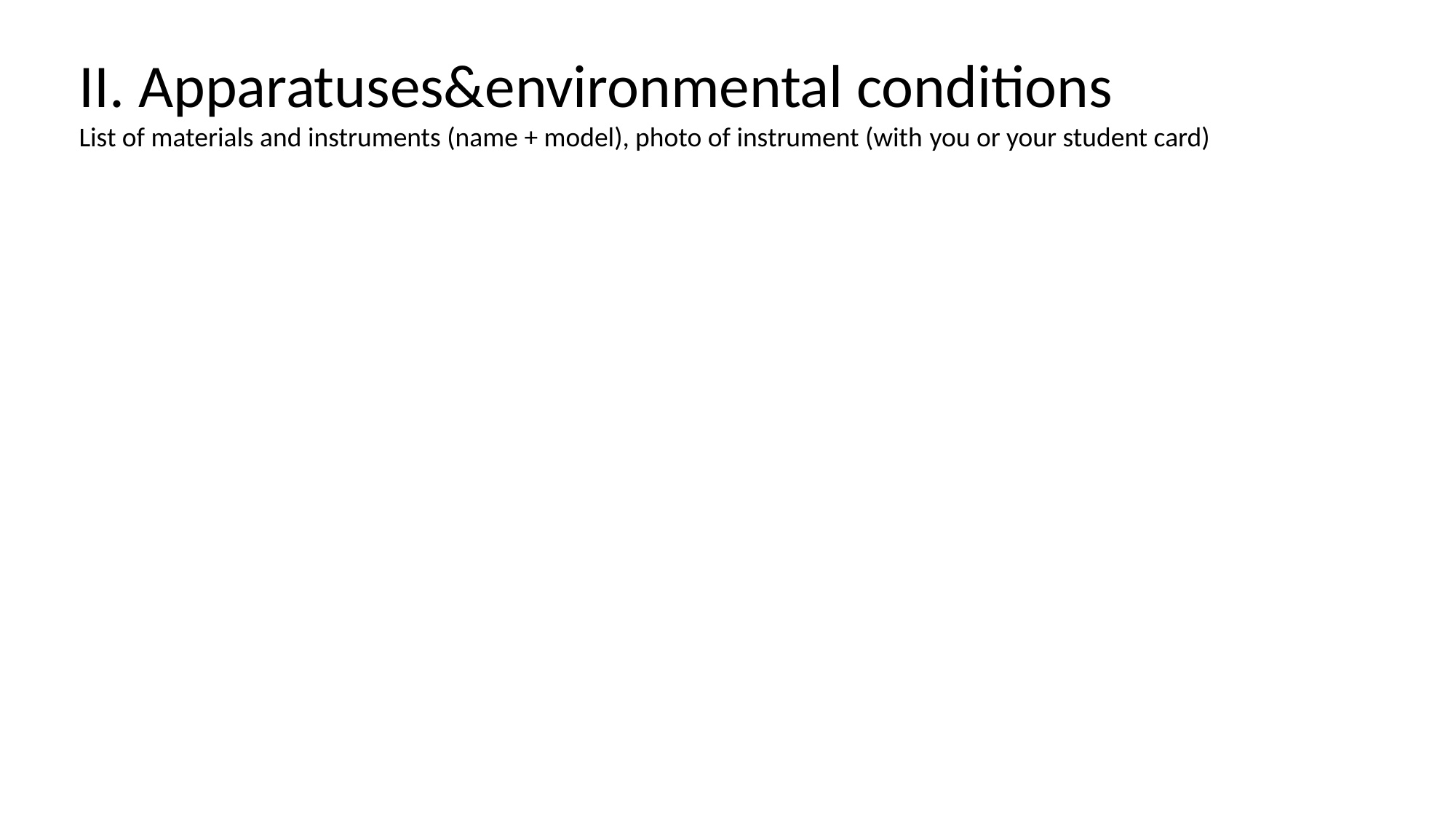

II. Apparatuses&environmental conditions
List of materials and instruments (name + model), photo of instrument (with you or your student card)